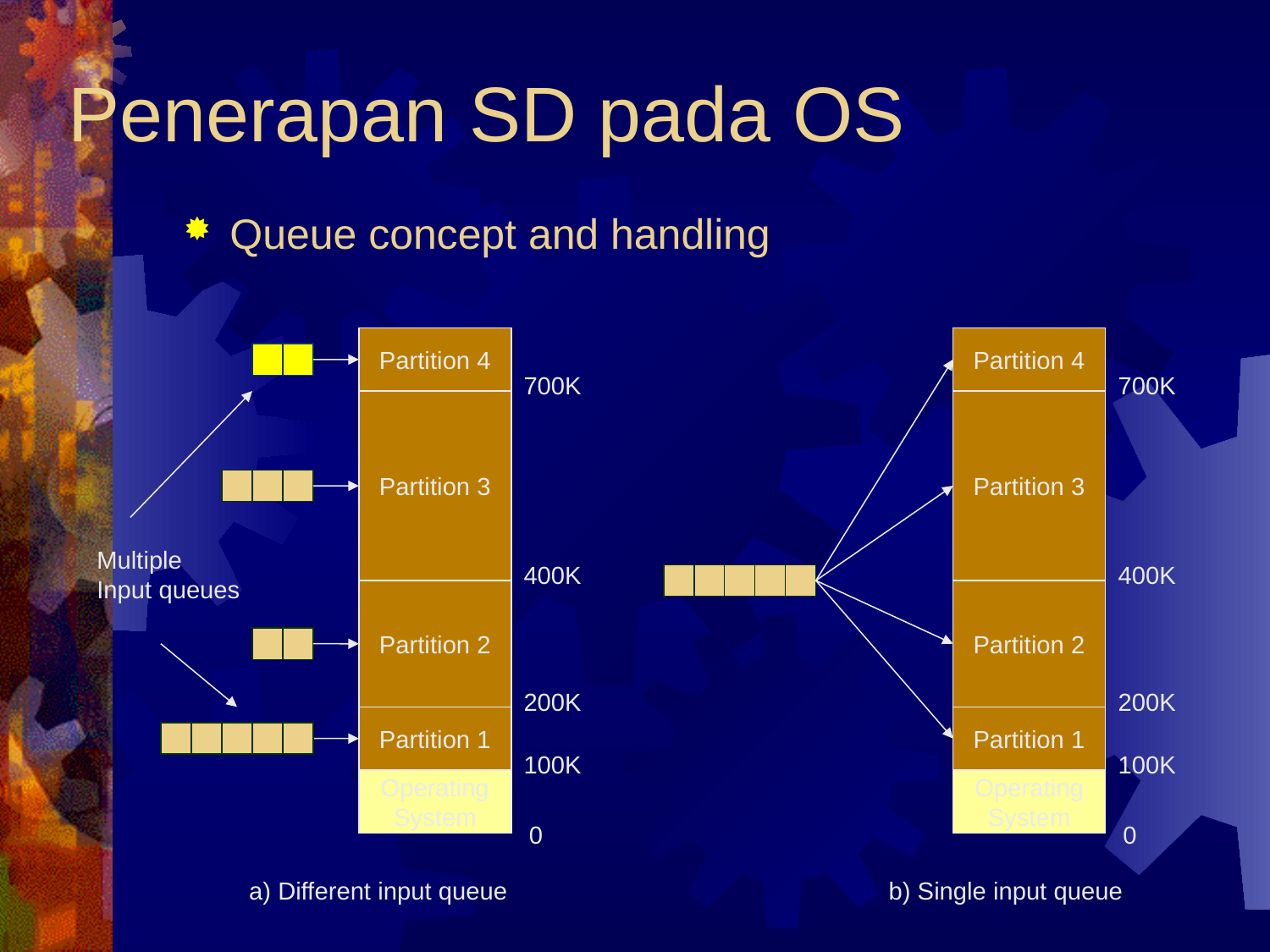

Penerapan SD pada OS
Queue concept and handling

Partition 4
700K
Partition 3
400K
Partition 2
200K
Partition 1
100K
Operating
System
0
Partition 4
700K
Partition 3
400K
Partition 2
200K
Partition 1
100K
Operating
System
0

Multiple
Input queues

a) Different input queue
b) Single input queue